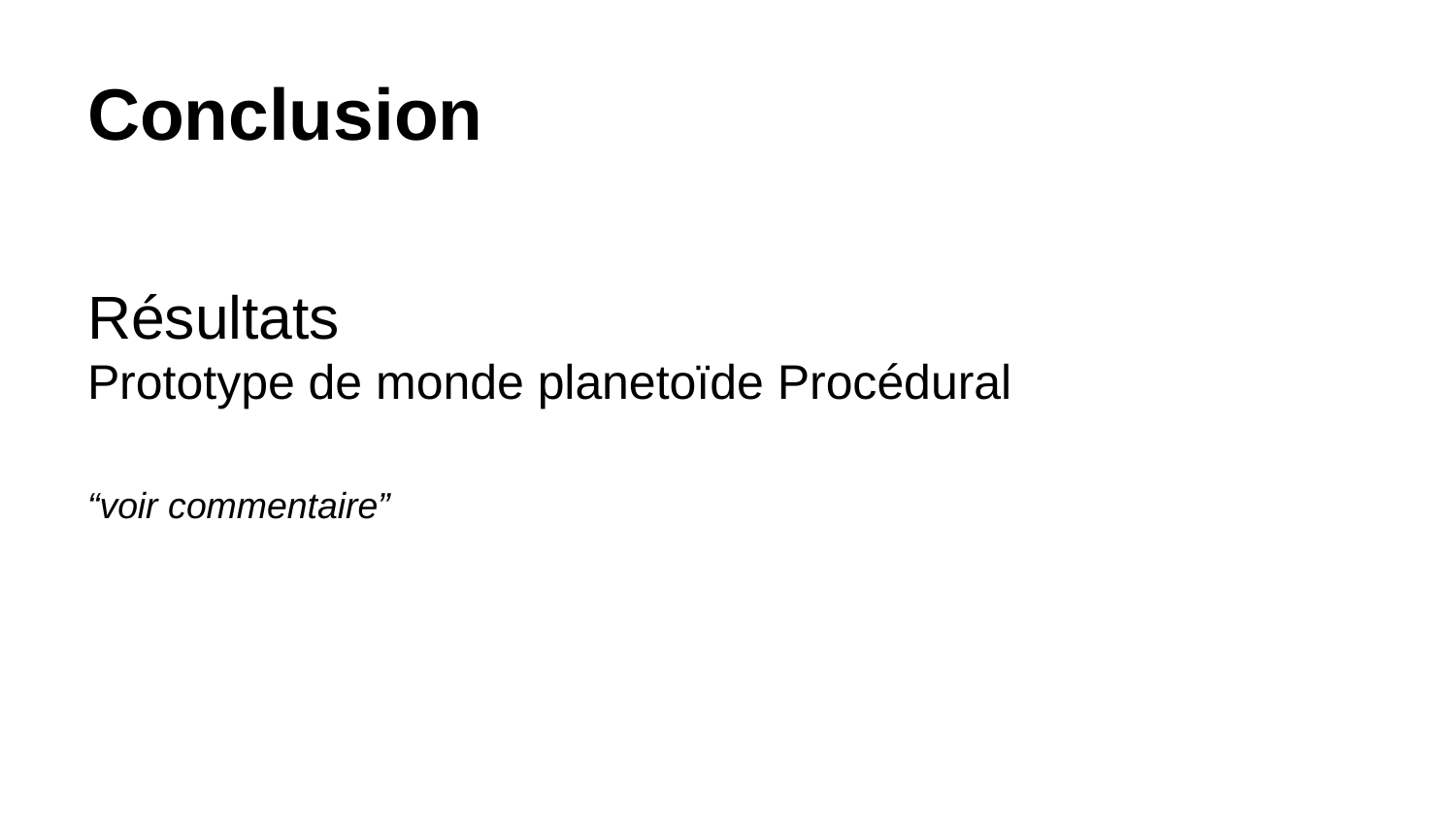

# Conclusion

Résultats
Prototype de monde planetoïde Procédural

“voir commentaire”